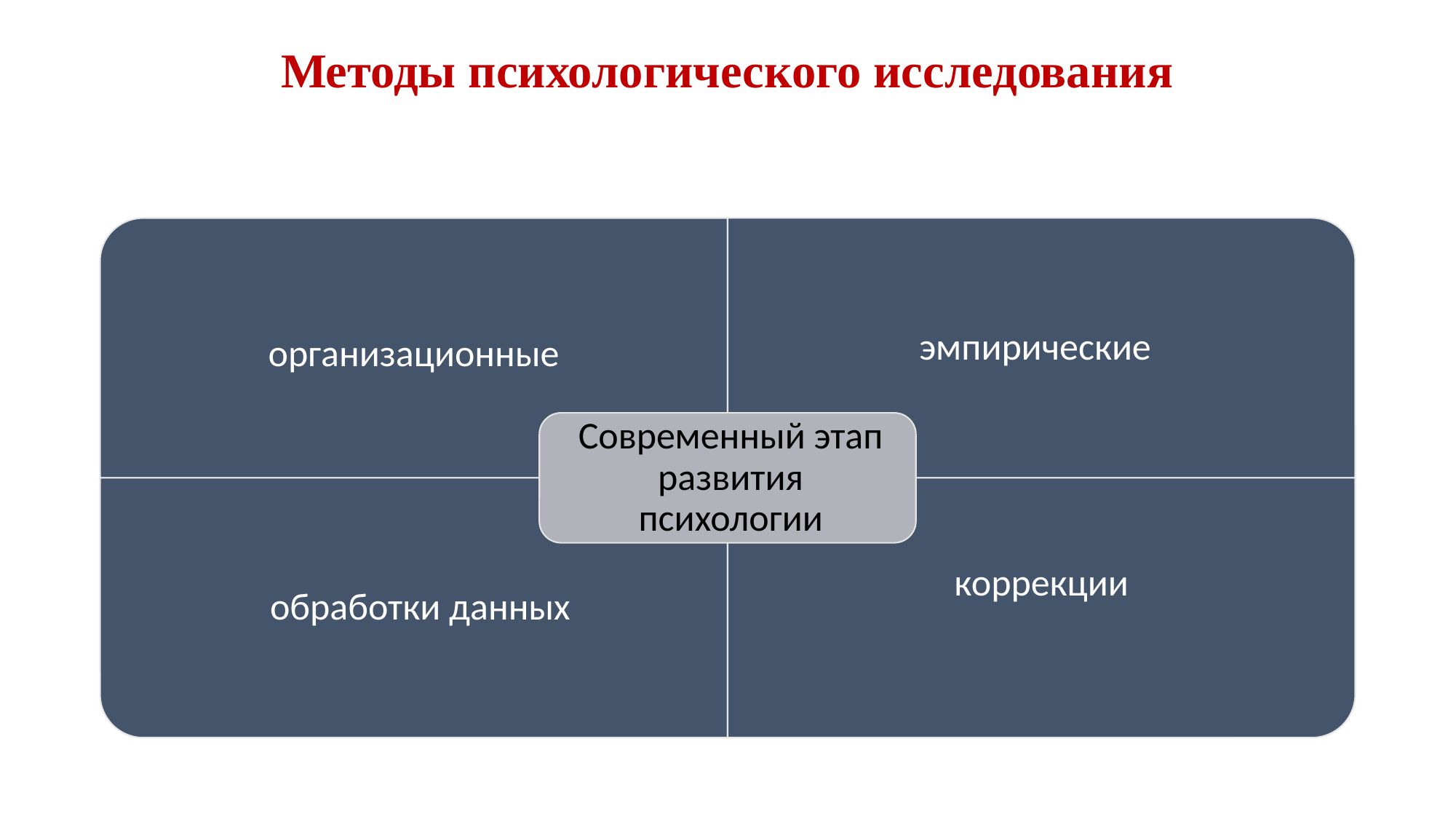

# Методы психологического исследования
организационные
эмпирические
обработки данных
коррекции

Современный этап развития психологии